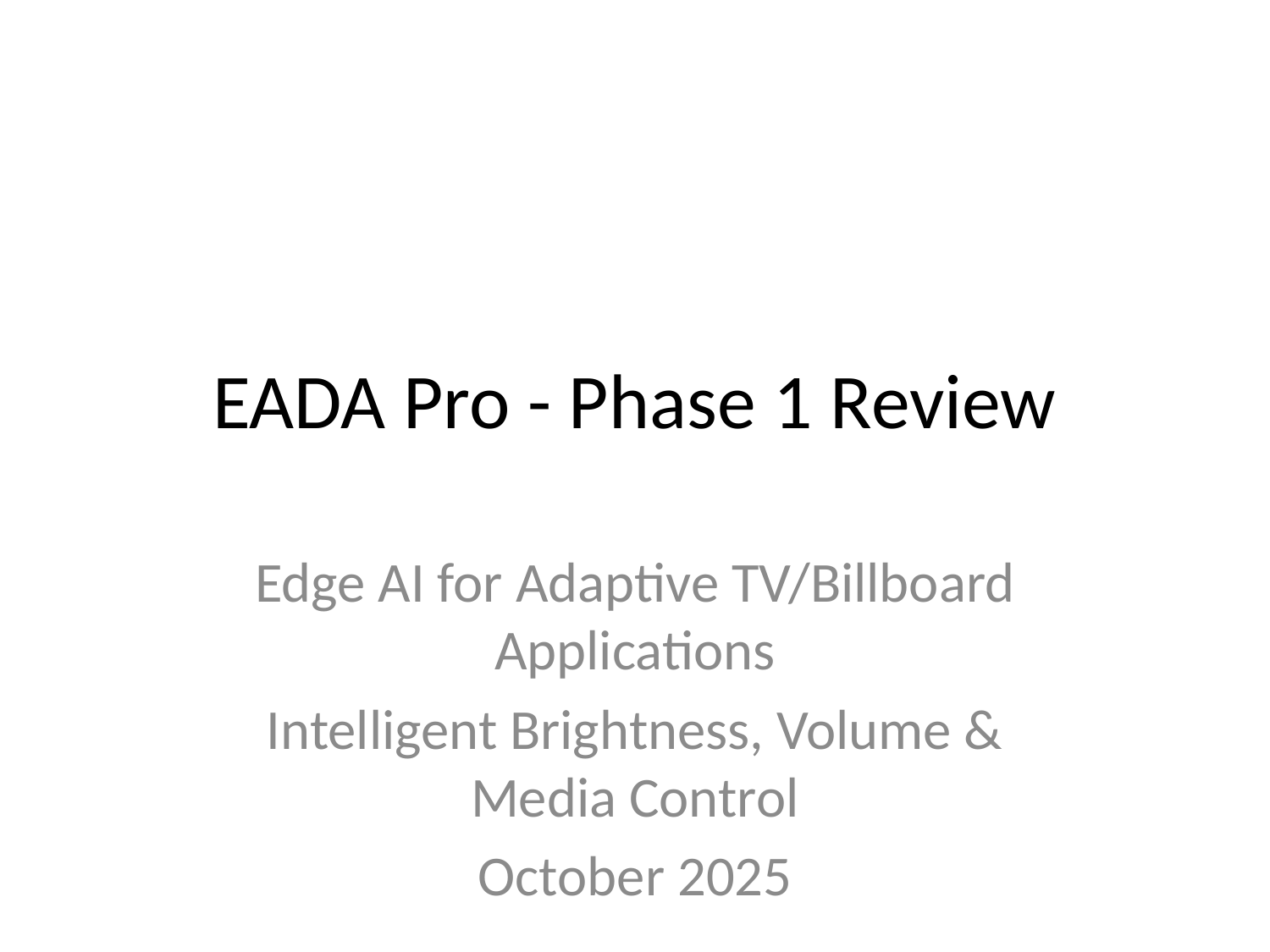

# EADA Pro - Phase 1 Review
Edge AI for Adaptive TV/Billboard Applications
Intelligent Brightness, Volume & Media Control
October 2025